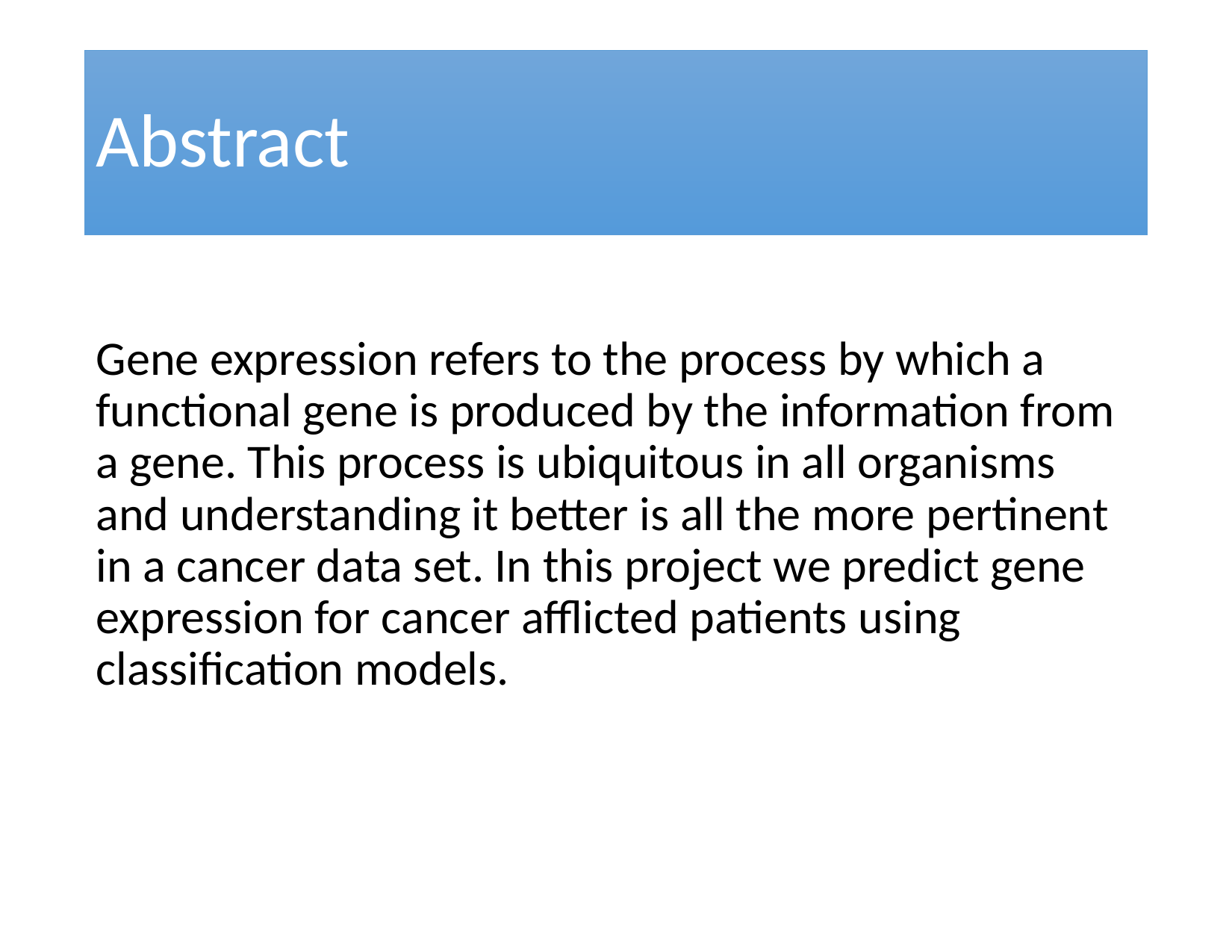

# Abstract

Gene expression refers to the process by which a functional gene is produced by the information from a gene. This process is ubiquitous in all organisms and understanding it better is all the more pertinent in a cancer data set. In this project we predict gene expression for cancer afflicted patients using classification models.